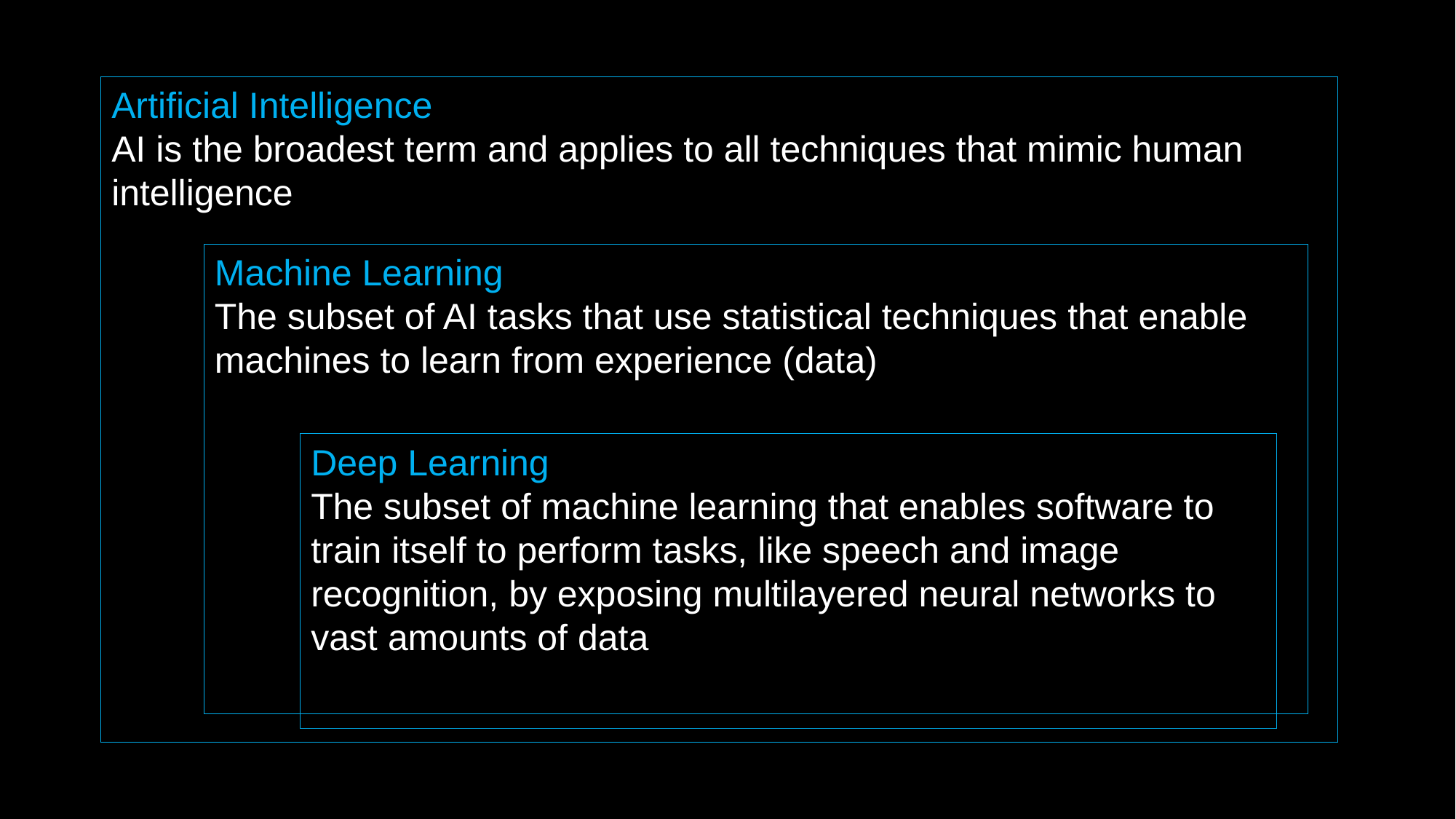

Artificial Intelligence
AI is the broadest term and applies to all techniques that mimic human intelligence

Machine Learning
The subset of AI tasks that use statistical techniques that enable machines to learn from experience (data)

Deep Learning
The subset of machine learning that enables software to train itself to perform tasks, like speech and image recognition, by exposing multilayered neural networks to vast amounts of data